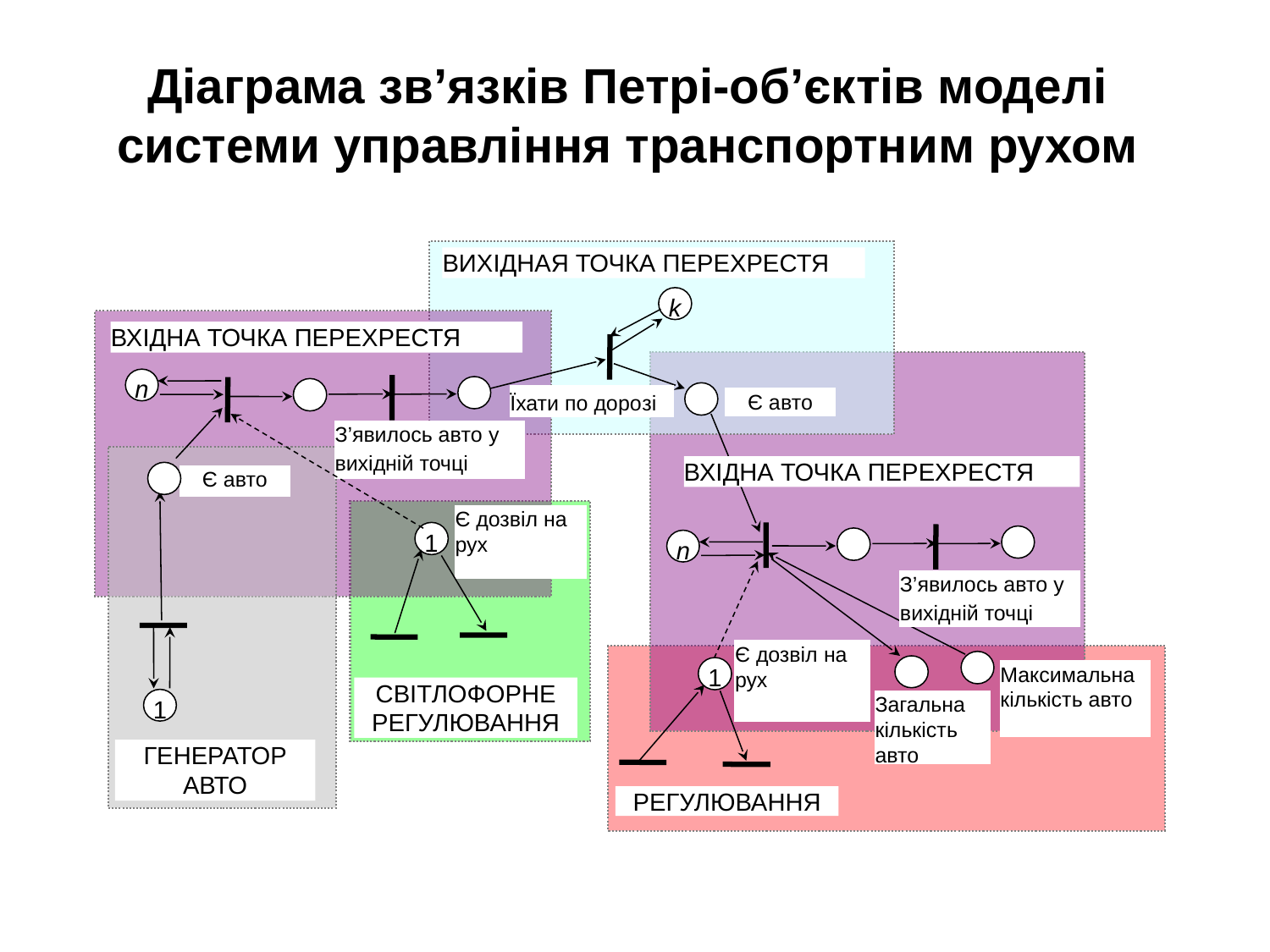

# Діаграма зв’язків Петрі-об’єктів моделі системи управління транспортним рухом

ВИХІДНАЯ ТОЧКА ПЕРЕХРЕСТЯ

k

ВХІДНА ТОЧКА ПЕРЕХРЕСТЯ

n

Їхати по дорозі
Є авто

З’явилось авто у вихідній точці

ВХІДНА ТОЧКА ПЕРЕХРЕСТЯ

Є авто

Є дозвіл на рух
1

n

З’явилось авто у вихідній точці

Є дозвіл на рух

1

Максимальна кількість авто
СВІТЛОФОРНЕ РЕГУЛЮВАННЯ

1

Загальна кількість авто

ГЕНЕРАТОР АВТО

РЕГУЛЮВАННЯ